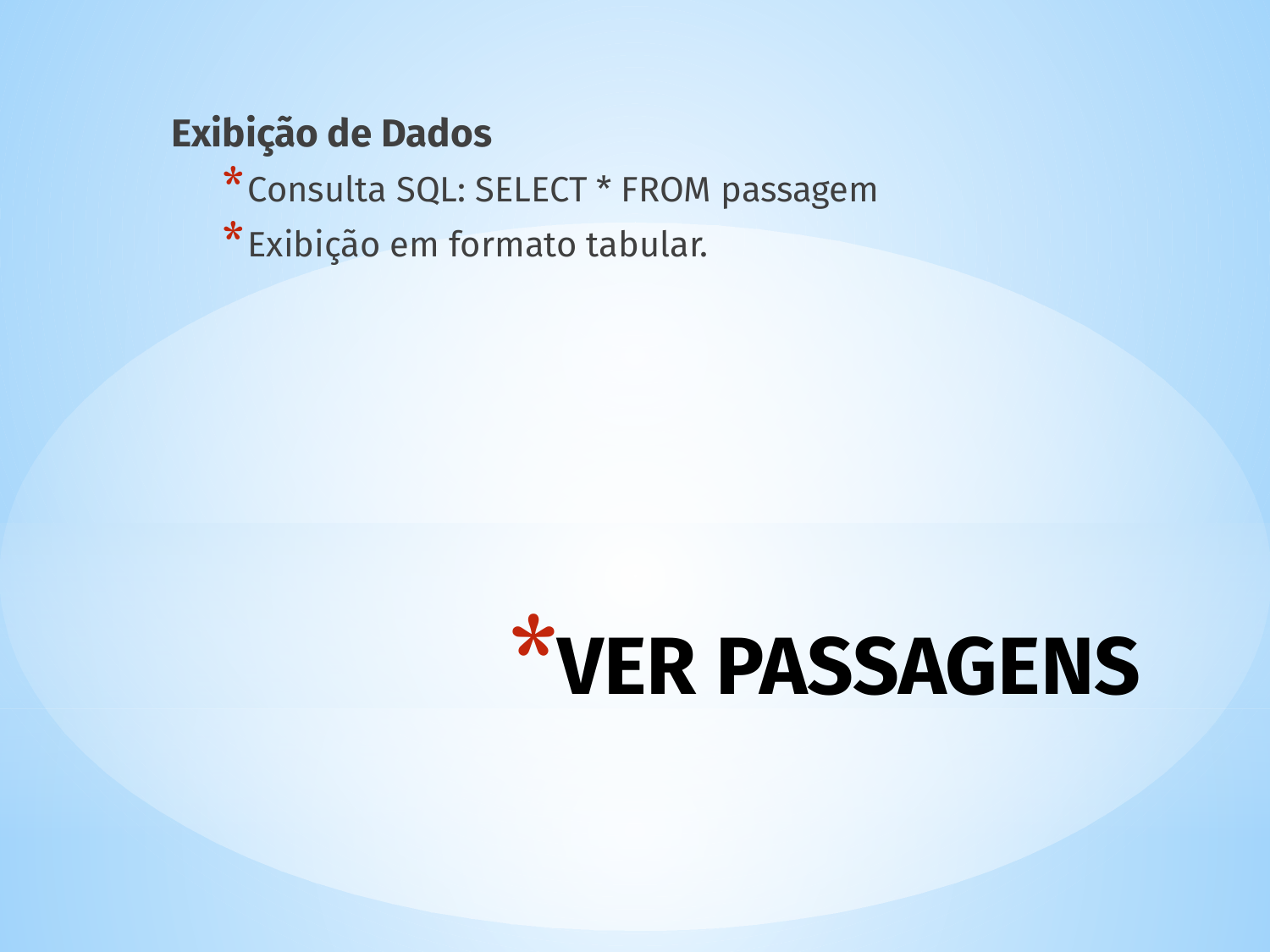

Exibição de Dados
Consulta SQL: SELECT * FROM passagem
Exibição em formato tabular.

# VER PASSAGENS